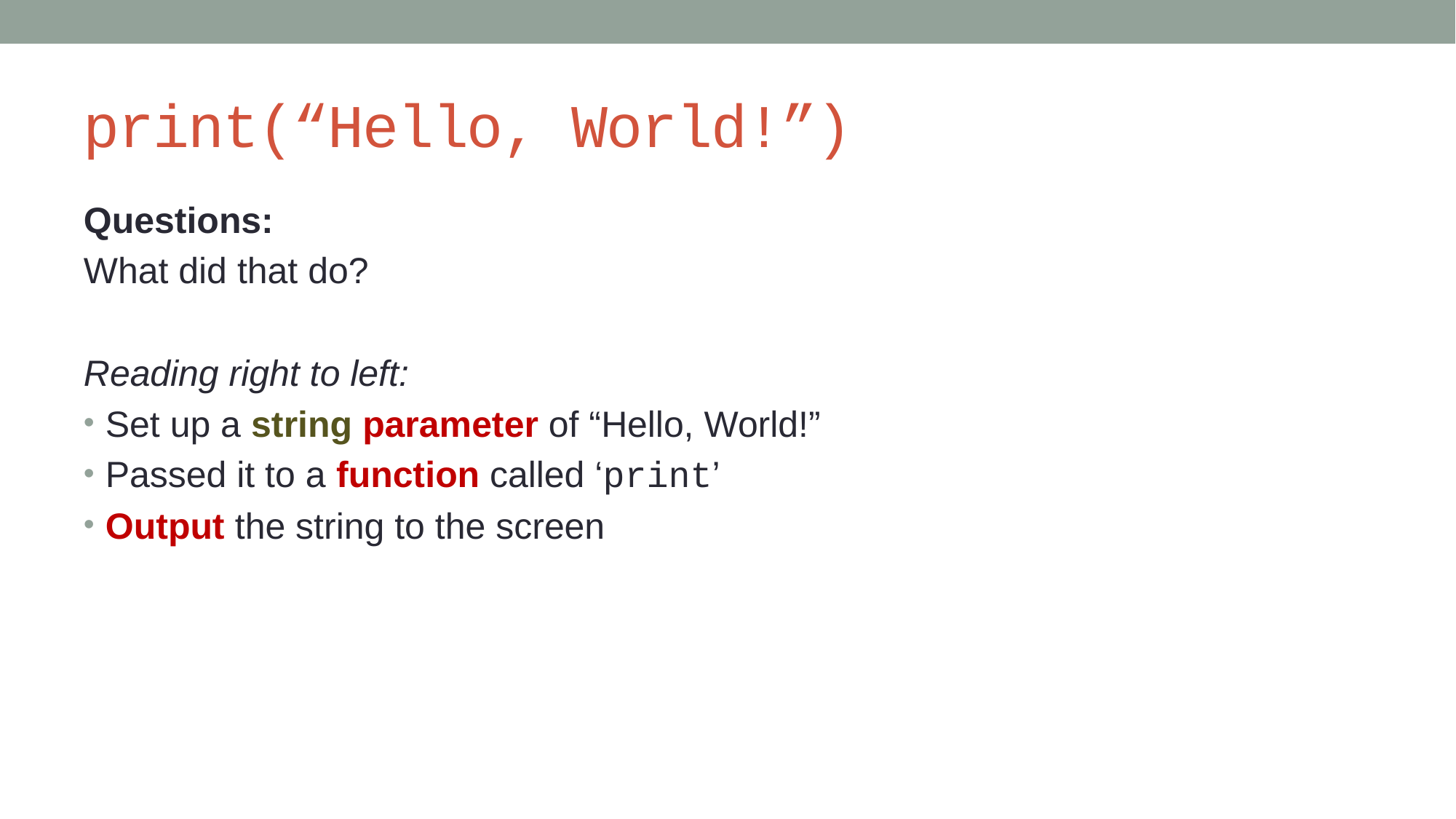

# print(“Hello, World!”)
Questions:
What did that do?

Reading right to left:
Set up a string parameter of “Hello, World!”
Passed it to a function called ‘print’
Output the string to the screen